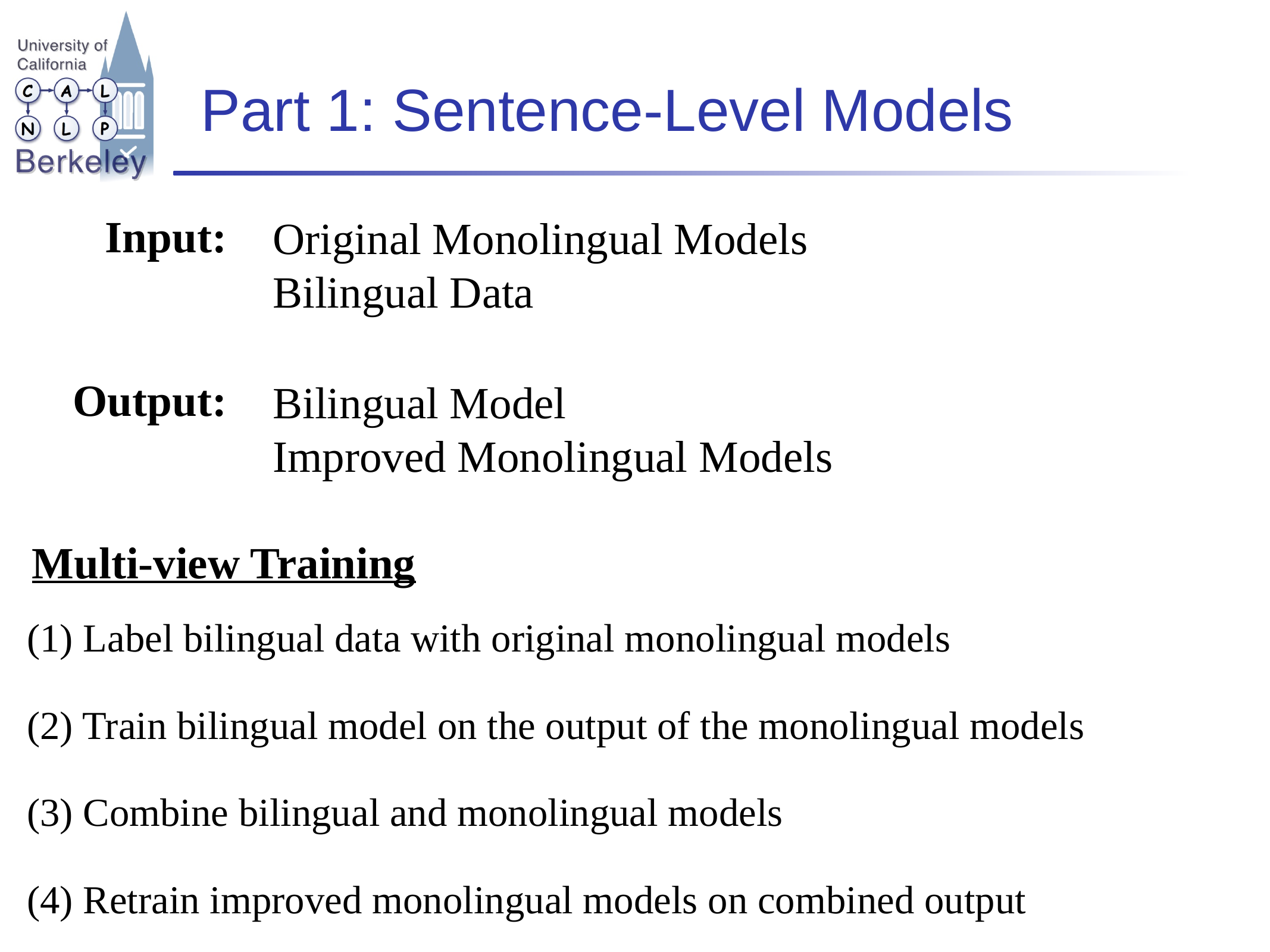

# Part 1: Sentence-Level Models
Input:

Original Monolingual Models
Bilingual Data
Output:

Bilingual Model
Improved Monolingual Models
Multi-view Training
(1) Label bilingual data with original monolingual models
(2) Train bilingual model on the output of the monolingual models
(3) Combine bilingual and monolingual models
(4) Retrain improved monolingual models on combined output